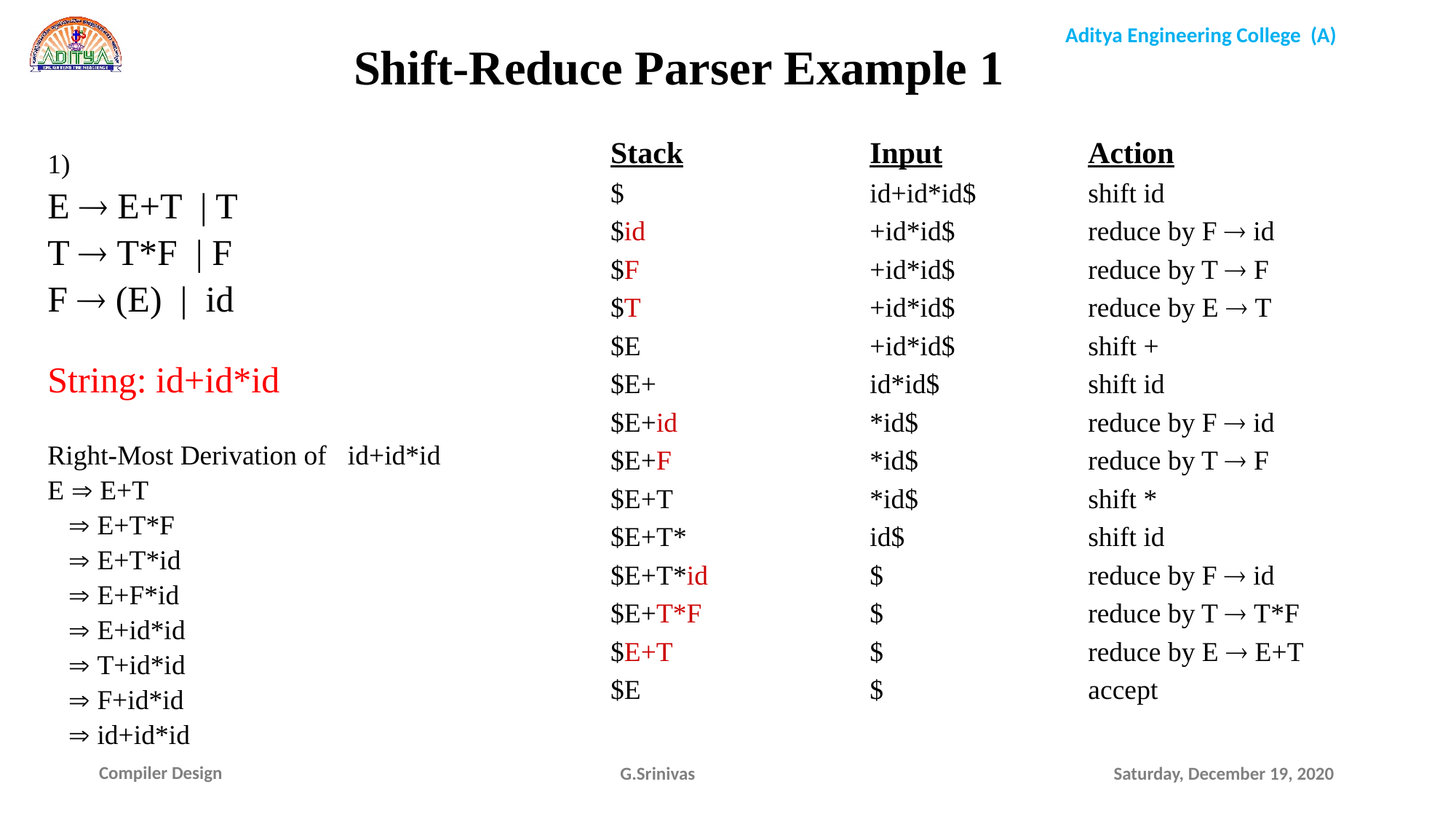

Shift-Reduce Parser Example 1
Stack		Input		Action
$			id+id*id$		shift id
$id			+id*id$		reduce by F → id
$F			+id*id$		reduce by T → F
$T			+id*id$		reduce by E → T
$E			+id*id$		shift +
$E+		id*id$		shift id
$E+id		*id$		reduce by F → id
$E+F		*id$		reduce by T → F
$E+T		*id$		shift *
$E+T*		id$		shift id
$E+T*id		$		reduce by F → id
$E+T*F		$		reduce by T → T*F
$E+T		$		reduce by E → E+T
$E			$		accept
1)
E → E+T  | T
T → T*F  | F
F → (E)  |  id

String: id+id*id

Right-Most Derivation of   id+id*id
E ⇒ E+T
   ⇒ E+T*F
   ⇒ E+T*id
   ⇒ E+F*id
   ⇒ E+id*id
   ⇒ T+id*id
   ⇒ F+id*id
   ⇒ id+id*id
G.Srinivas
Saturday, December 19, 2020